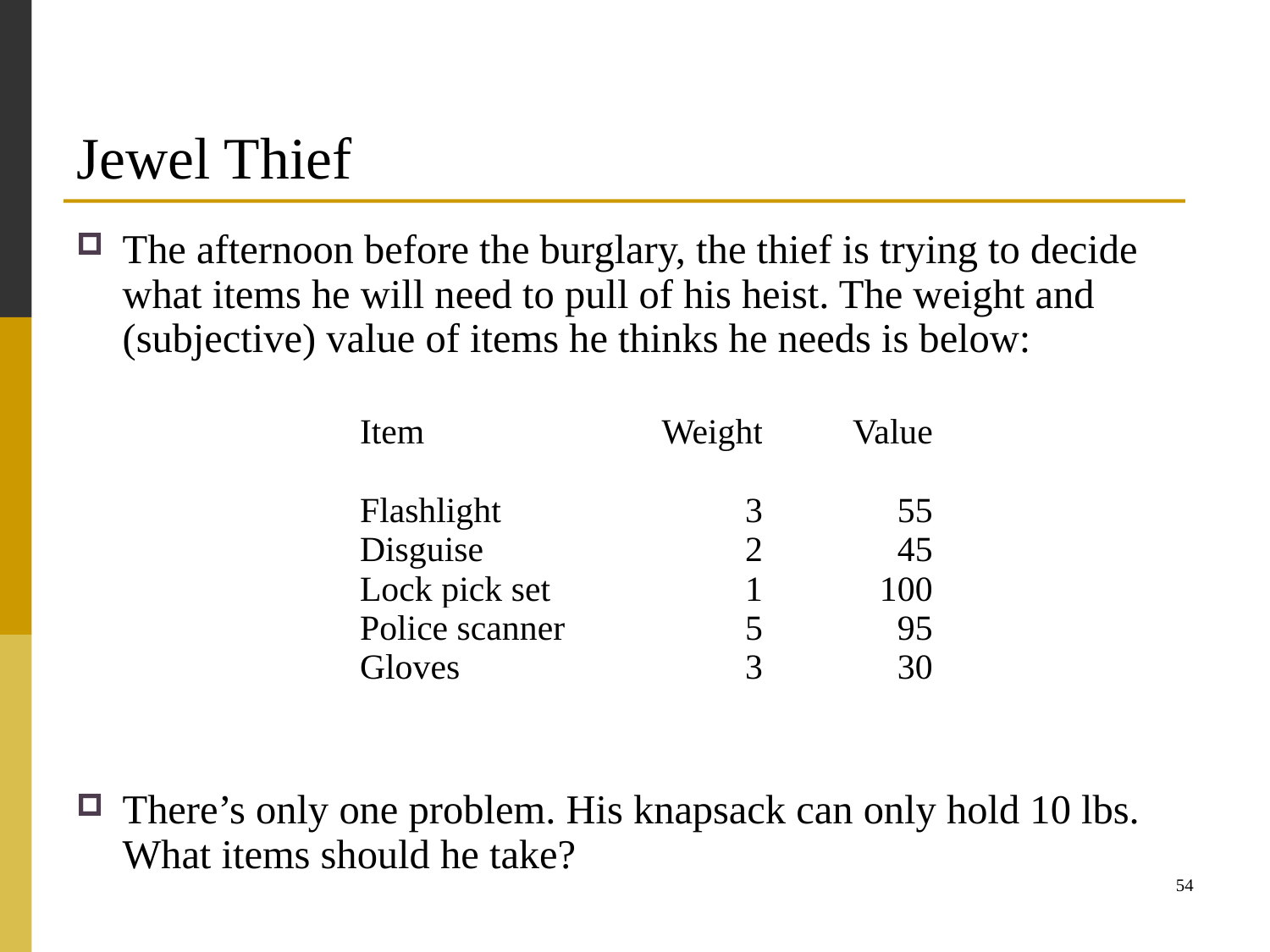

# Jewel Thief
The afternoon before the burglary, the thief is trying to decide what items he will need to pull of his heist. The weight and (subjective) value of items he thinks he needs is below:

There’s only one problem. His knapsack can only hold 10 lbs. What items should he take?
| Item | Weight | Value |
| --- | --- | --- |
|  |  |  |
| Flashlight | 3 | 55 |
| Disguise | 2 | 45 |
| Lock pick set | 1 | 100 |
| Police scanner | 5 | 95 |
| Gloves | 3 | 30 |
54